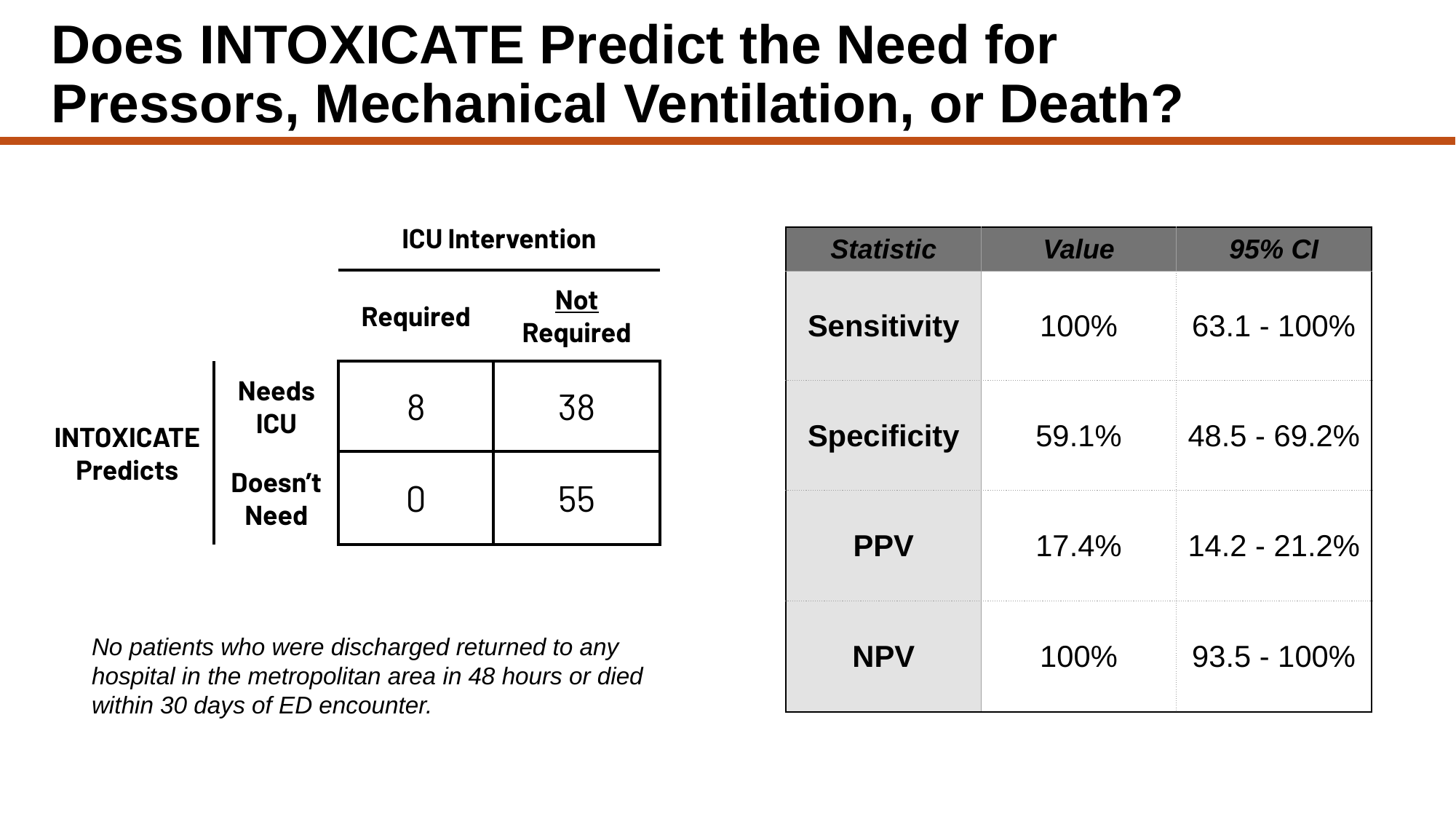

# Does INTOXICATE Predict the Need for Pressors, Mechanical Ventilation, or Death?
|  |  | ICU Intervention |  |  |
| --- | --- | --- | --- | --- |
|  |  | Required | Not Required |  |
| INTOXICATE Predicts | Needs ICU | 8 | 38 |  |
|  | Doesn’t Need | 0 | 55 |  |
|  |  |  |  |  |
| Statistic | Value | 95% CI |
| --- | --- | --- |
| Sensitivity | 100% | 63.1 - 100% |
| Specificity | 59.1% | 48.5 - 69.2% |
| PPV | 17.4% | 14.2 - 21.2% |
| NPV | 100% | 93.5 - 100% |
No patients who were discharged returned to any hospital in the metropolitan area in 48 hours or died within 30 days of ED encounter.